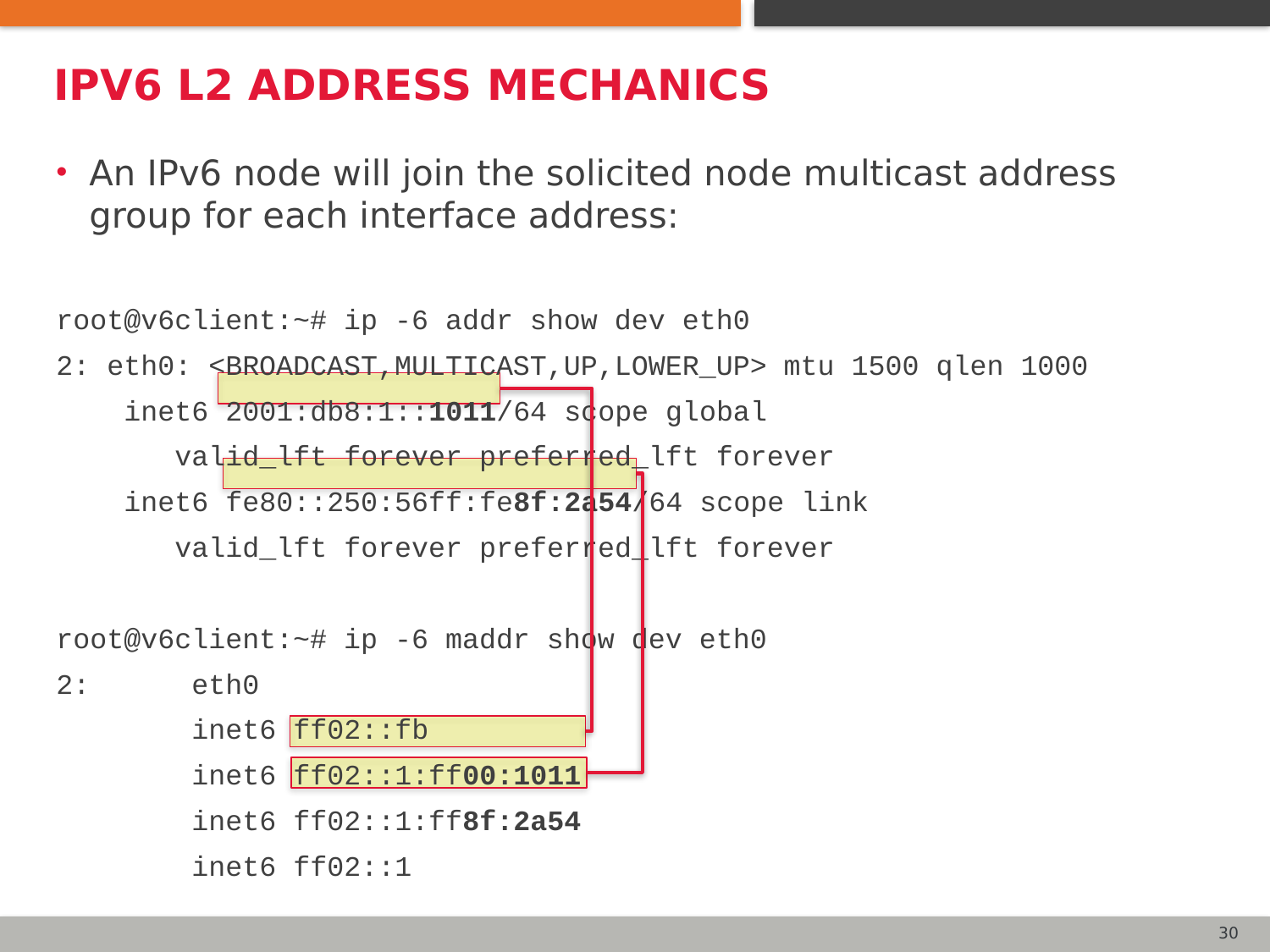

# IPv6 L2 address mechanics
An IPv6 node will join the solicited node multicast address group for each interface address:

root@v6client:~# ip -6 addr show dev eth0
2: eth0: <BROADCAST,MULTICAST,UP,LOWER_UP> mtu 1500 qlen 1000
    inet6 2001:db8:1::1011/64 scope global
       valid_lft forever preferred_lft forever
    inet6 fe80::250:56ff:fe8f:2a54/64 scope link
       valid_lft forever preferred_lft forever

root@v6client:~# ip -6 maddr show dev eth0
2:      eth0
        inet6 ff02::fb
        inet6 ff02::1:ff00:1011
        inet6 ff02::1:ff8f:2a54
        inet6 ff02::1